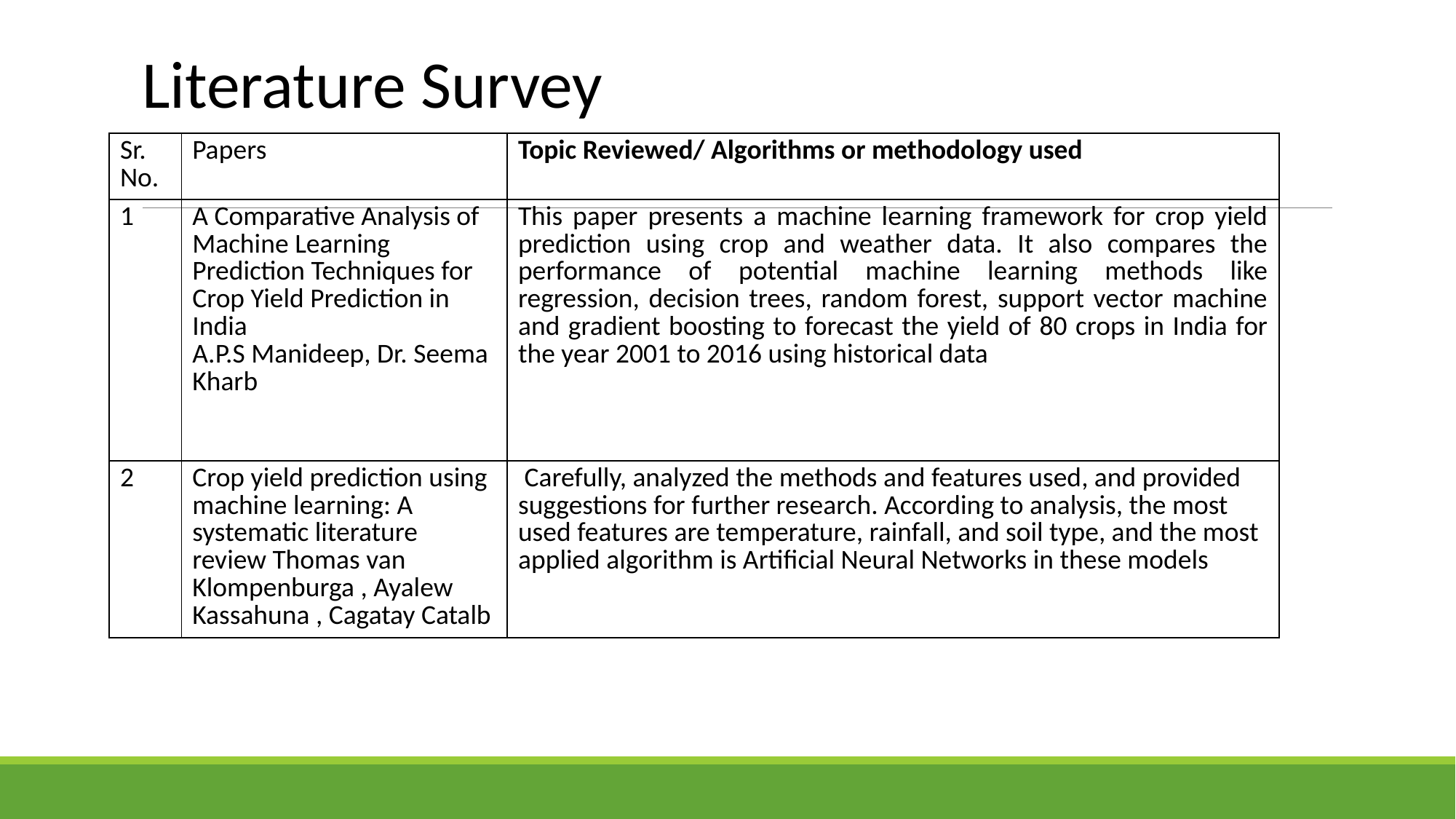

# Literature Survey
| Sr. No. | Papers | Topic Reviewed/ Algorithms or methodology used |
| --- | --- | --- |
| 1 | A Comparative Analysis of Machine Learning Prediction Techniques for Crop Yield Prediction in India A.P.S Manideep, Dr. Seema Kharb | This paper presents a machine learning framework for crop yield prediction using crop and weather data. It also compares the performance of potential machine learning methods like regression, decision trees, random forest, support vector machine and gradient boosting to forecast the yield of 80 crops in India for the year 2001 to 2016 using historical data |
| 2 | Crop yield prediction using machine learning: A systematic literature review Thomas van Klompenburga , Ayalew Kassahuna , Cagatay Catalb | Carefully, analyzed the methods and features used, and provided suggestions for further research. According to analysis, the most used features are temperature, rainfall, and soil type, and the most applied algorithm is Artificial Neural Networks in these models |